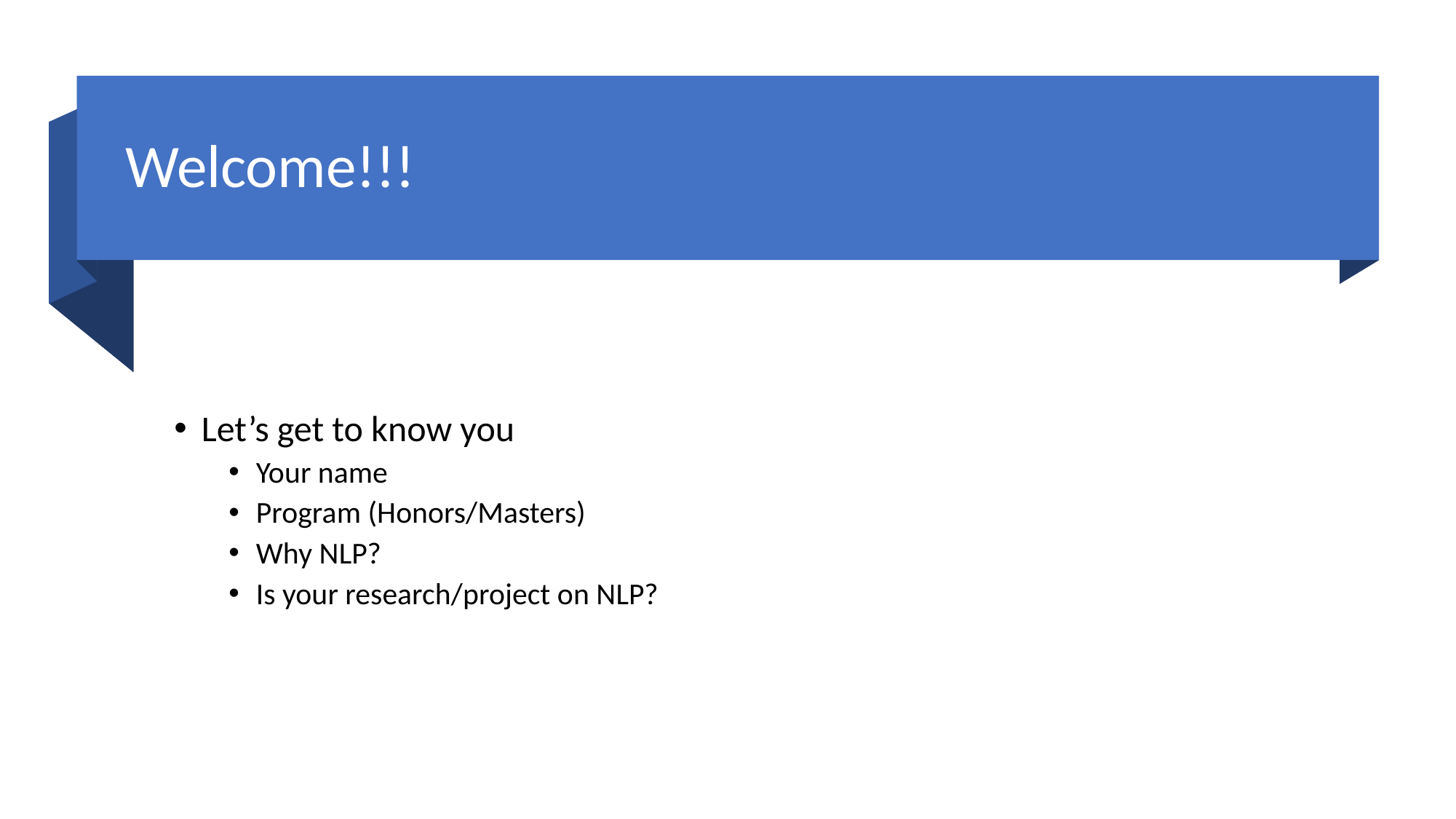

# Welcome!!!

Let’s get to know you
Your name
Program (Honors/Masters)
Why NLP?
Is your research/project on NLP?